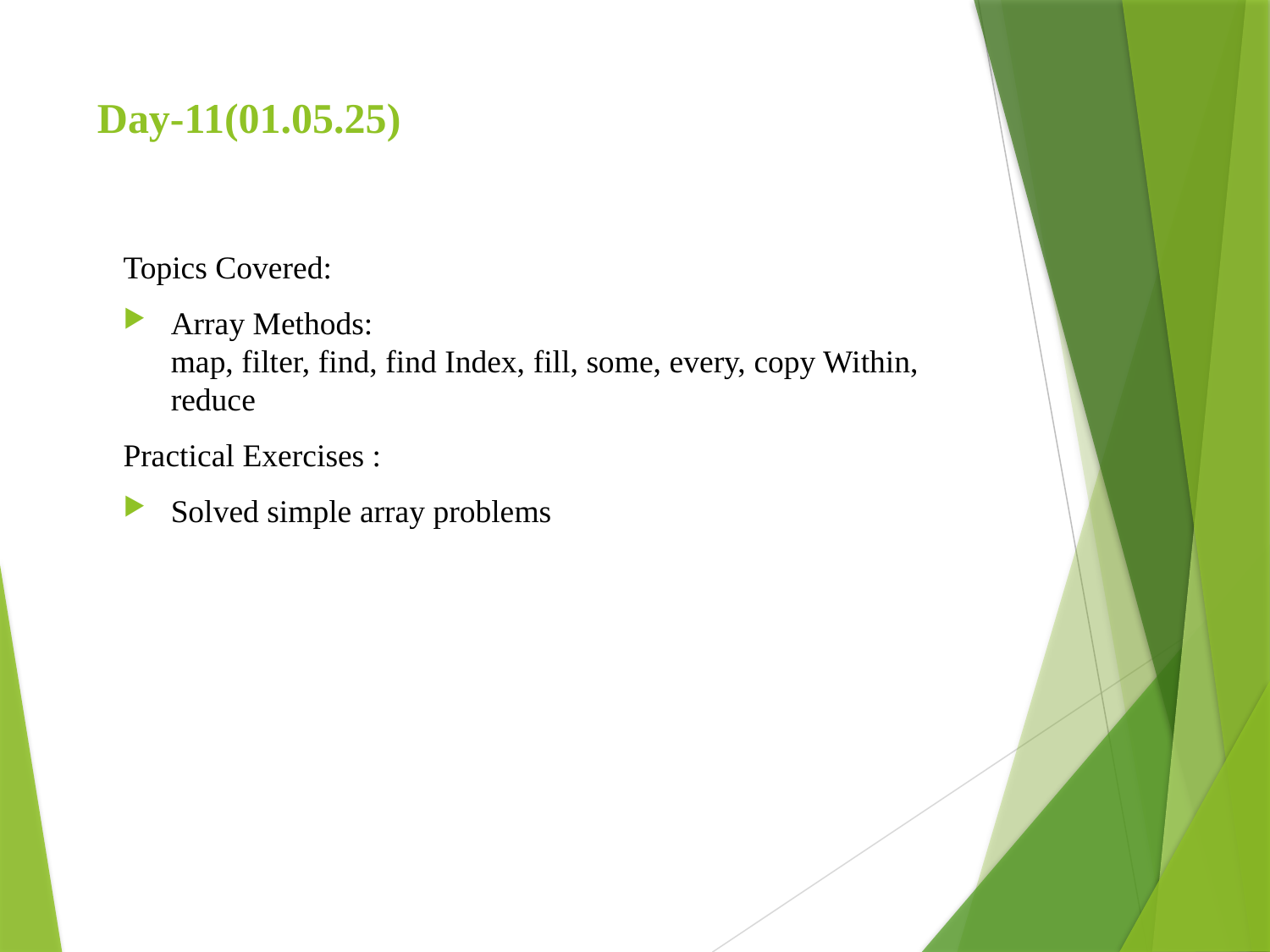

# Day-11(01.05.25)
Topics Covered:
Array Methods:
map, filter, find, find Index, fill, some, every, copy Within, reduce
Practical Exercises :
Solved simple array problems